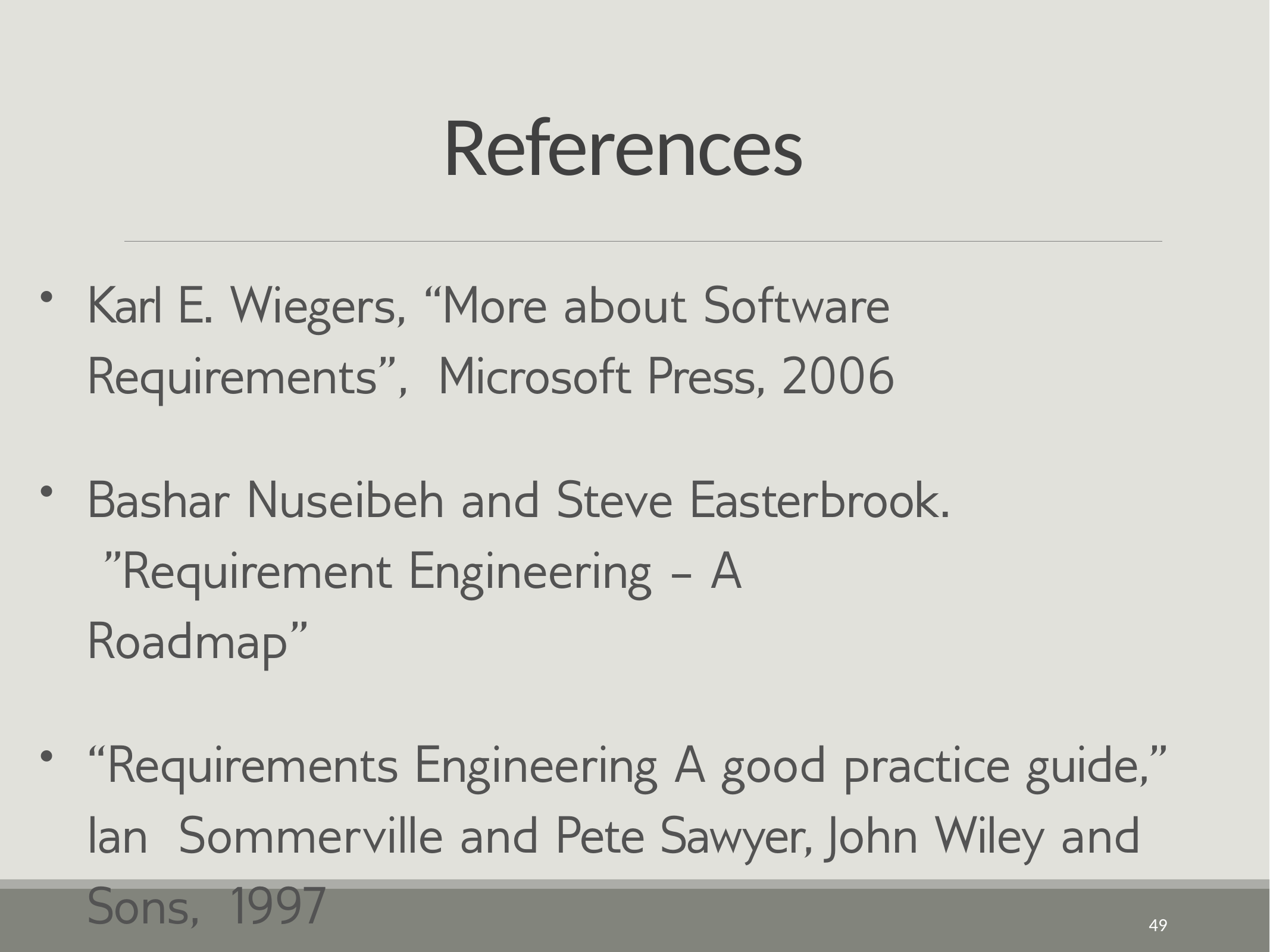

# References
Karl E. Wiegers, “More about Software Requirements”,  Microsoft Press, 2006
Bashar Nuseibeh and Steve Easterbrook.  ”Requirement Engineering – A Roadmap”
“Requirements Engineering A good practice guide,” Ian  Sommerville and Pete Sawyer, John Wiley and Sons,  1997
49